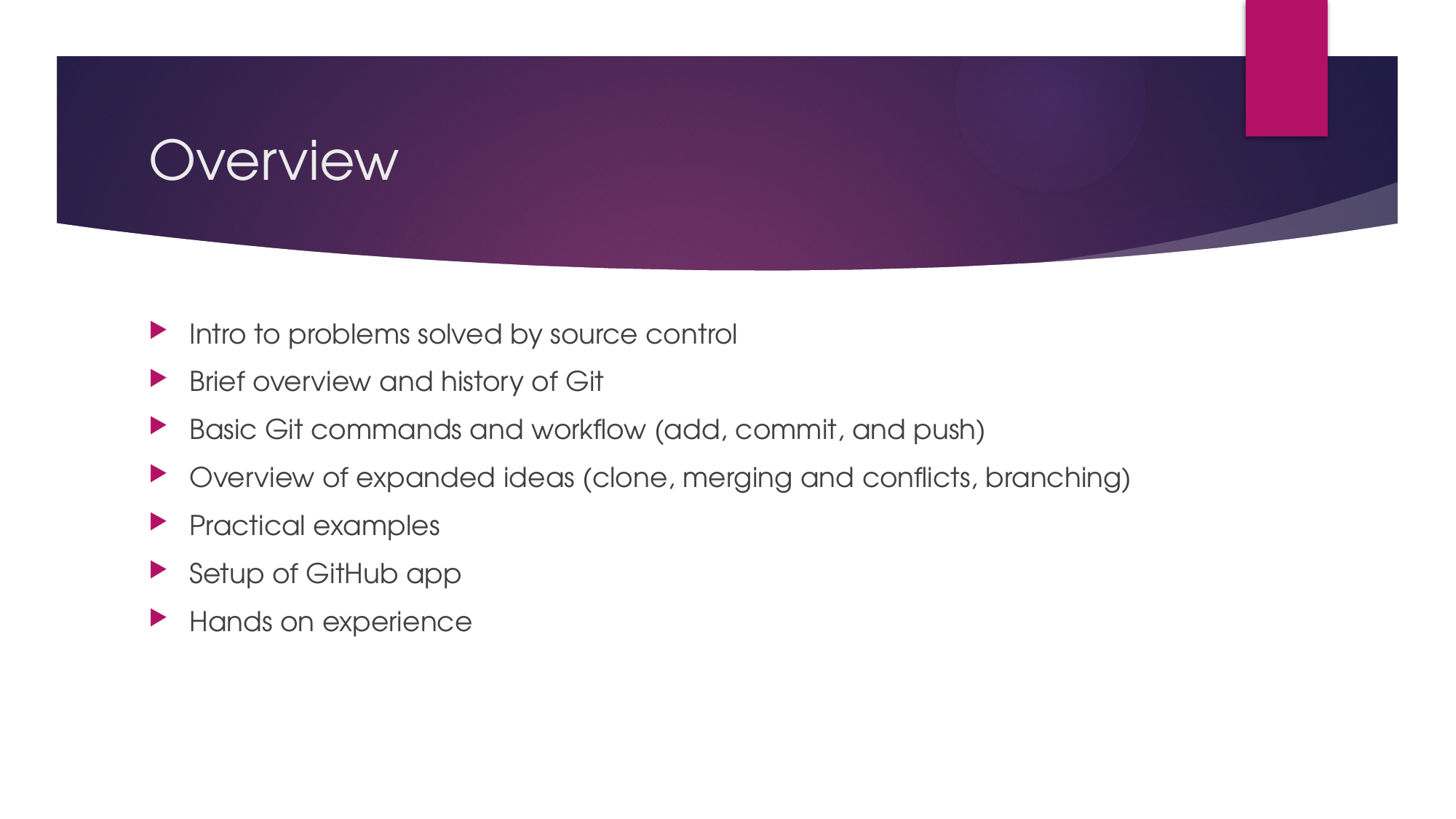

# Overview
Intro to problems solved by source control
Brief overview and history of Git
Basic Git commands and workflow (add, commit, and push)
Overview of expanded ideas (clone, merging and conflicts, branching)
Practical examples
Setup of GitHub app
Hands on experience